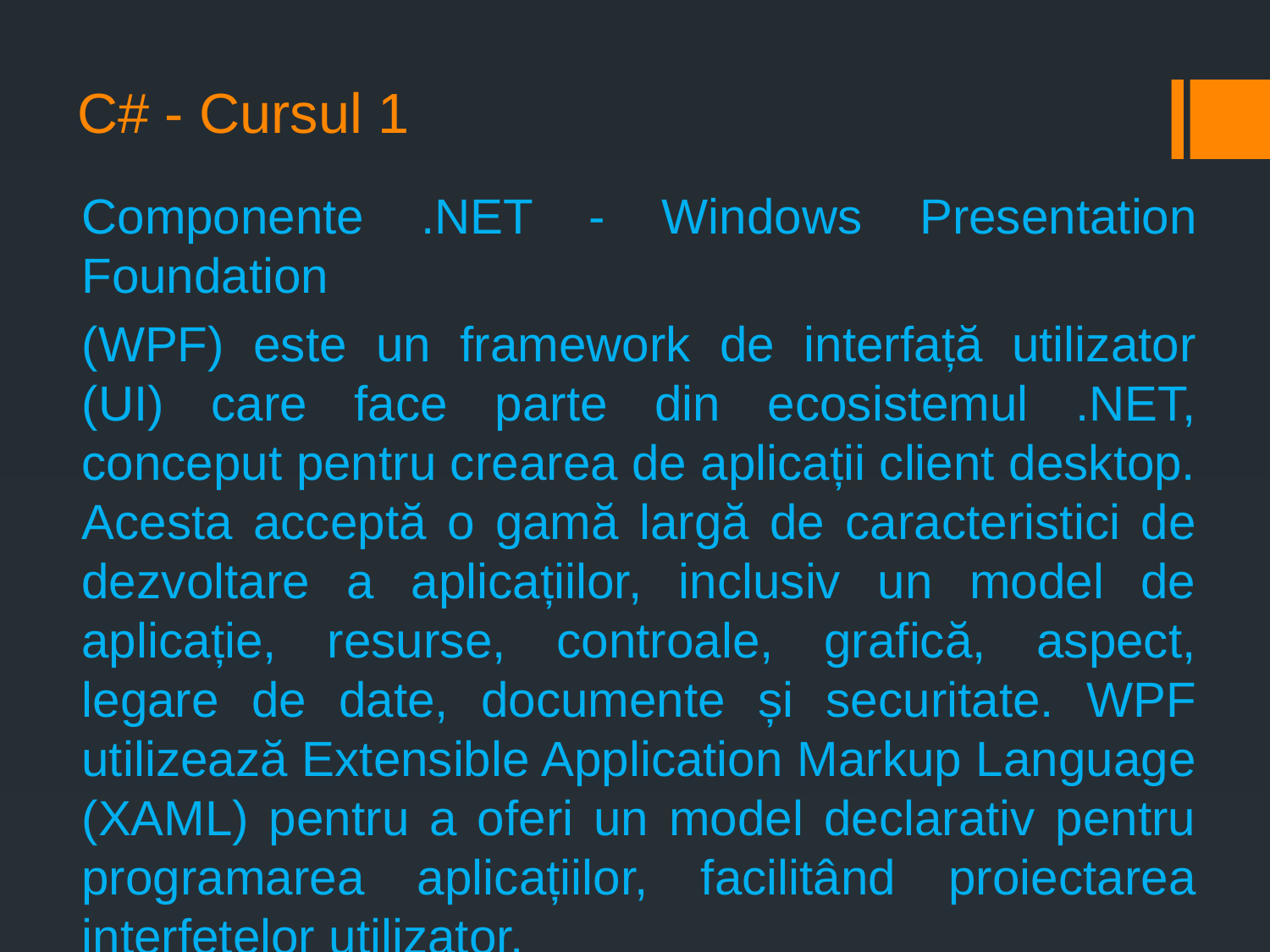

# C# - Cursul 1
Componente .NET - Windows Presentation Foundation
(WPF) este un framework de interfață utilizator (UI) care face parte din ecosistemul .NET, conceput pentru crearea de aplicații client desktop. Acesta acceptă o gamă largă de caracteristici de dezvoltare a aplicațiilor, inclusiv un model de aplicație, resurse, controale, grafică, aspect, legare de date, documente și securitate. WPF utilizează Extensible Application Markup Language (XAML) pentru a oferi un model declarativ pentru programarea aplicațiilor, facilitând proiectarea interfețelor utilizator.